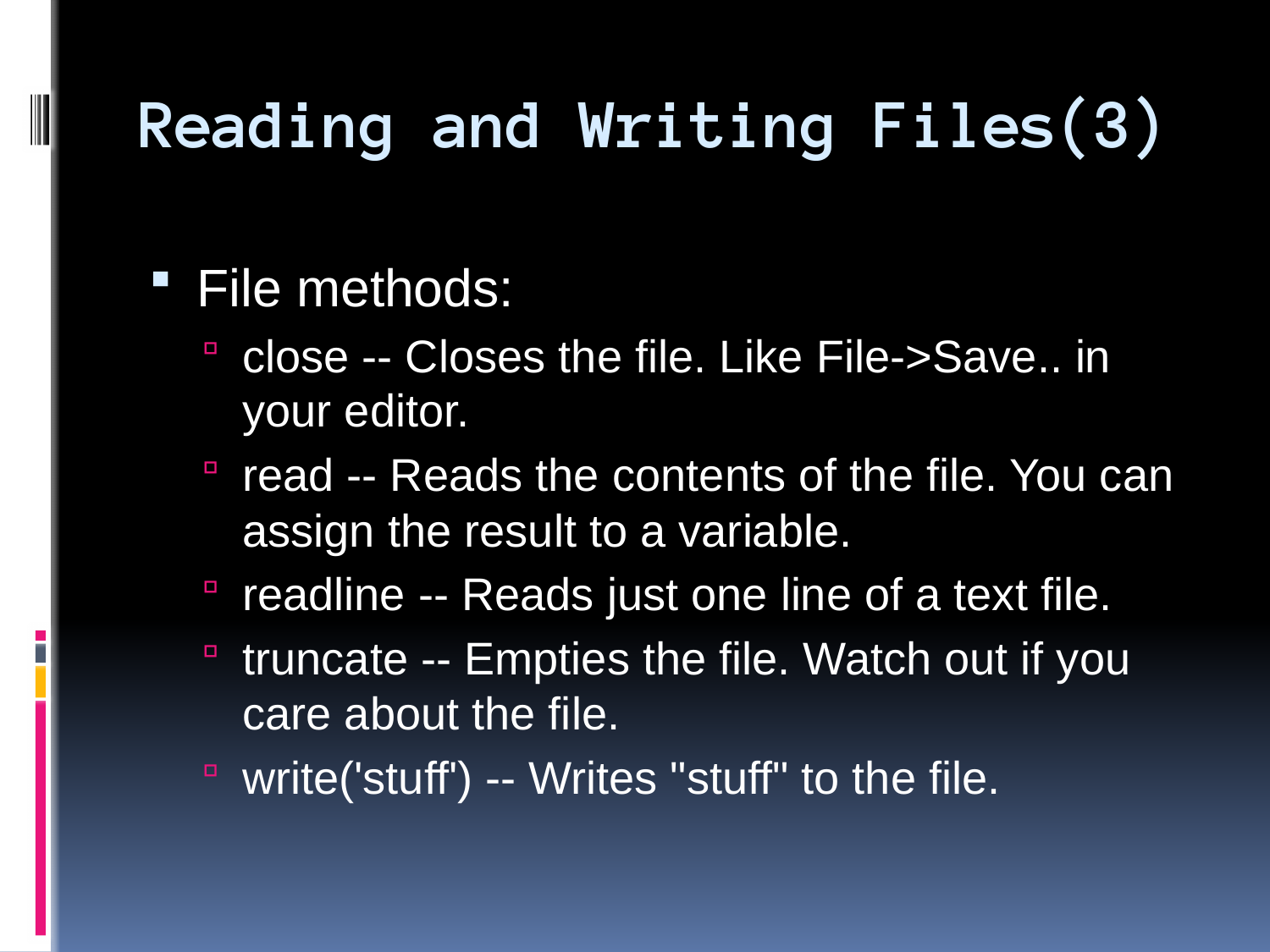

# Reading and Writing Files(3)
File methods:
close -- Closes the file. Like File->Save.. in your editor.
read -- Reads the contents of the file. You can assign the result to a variable.
readline -- Reads just one line of a text file.
truncate -- Empties the file. Watch out if you care about the file.
write('stuff') -- Writes "stuff" to the file.